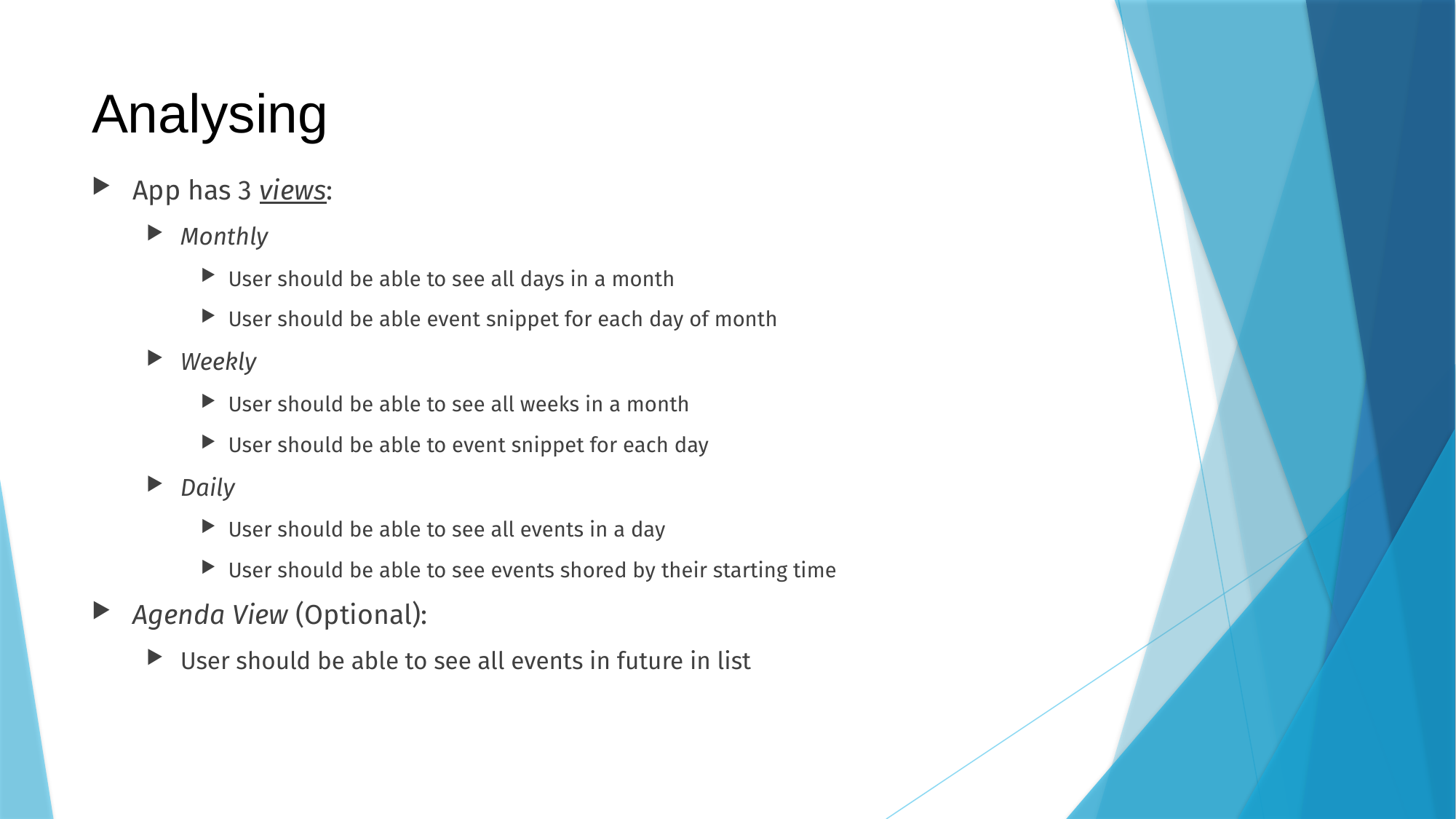

# Analysing
App has 3 views:
Monthly
User should be able to see all days in a month
User should be able event snippet for each day of month
Weekly
User should be able to see all weeks in a month
User should be able to event snippet for each day
Daily
User should be able to see all events in a day
User should be able to see events shored by their starting time
Agenda View (Optional):
User should be able to see all events in future in list